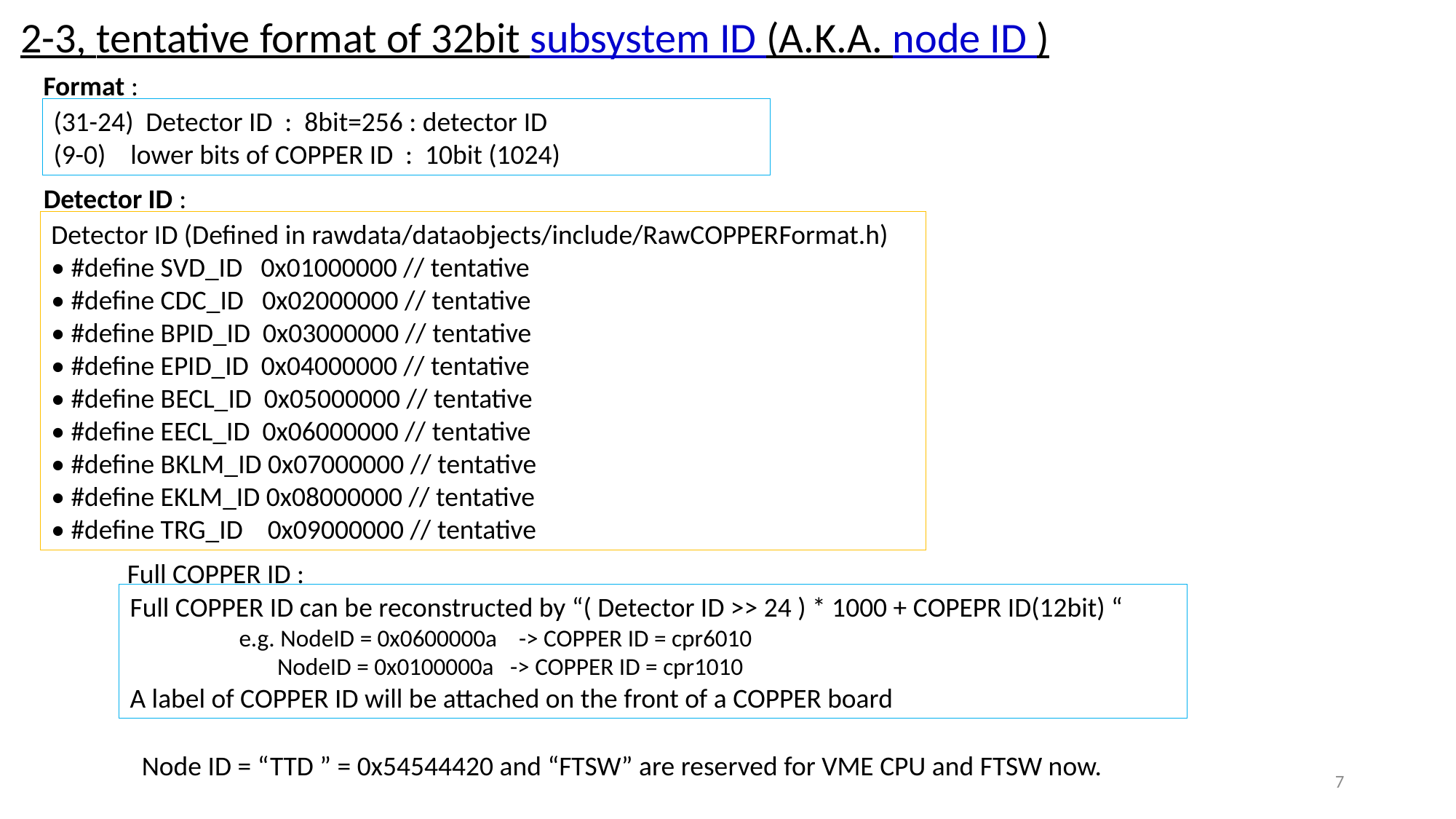

2-3, tentative format of 32bit subsystem ID (A.K.A. node ID )
Format :
(31-24)  Detector ID  :  8bit=256 : detector ID
(9-0)    lower bits of COPPER ID  :  10bit (1024)
Detector ID :
Detector ID (Defined in rawdata/dataobjects/include/RawCOPPERFormat.h)
• #define SVD_ID   0x01000000 // tentative
• #define CDC_ID   0x02000000 // tentative
• #define BPID_ID  0x03000000 // tentative
• #define EPID_ID  0x04000000 // tentative
• #define BECL_ID  0x05000000 // tentative
• #define EECL_ID  0x06000000 // tentative
• #define BKLM_ID 0x07000000 // tentative
• #define EKLM_ID 0x08000000 // tentative
• #define TRG_ID    0x09000000 // tentative
Full COPPER ID :
Full COPPER ID can be reconstructed by “( Detector ID >> 24 ) * 1000 + COPEPR ID(12bit) “
	e.g. NodeID = 0x0600000a    -> COPPER ID = cpr6010
     	       NodeID = 0x0100000a   -> COPPER ID = cpr1010
A label of COPPER ID will be attached on the front of a COPPER board
Node ID = “TTD ” = 0x54544420 and “FTSW” are reserved for VME CPU and FTSW now.
7